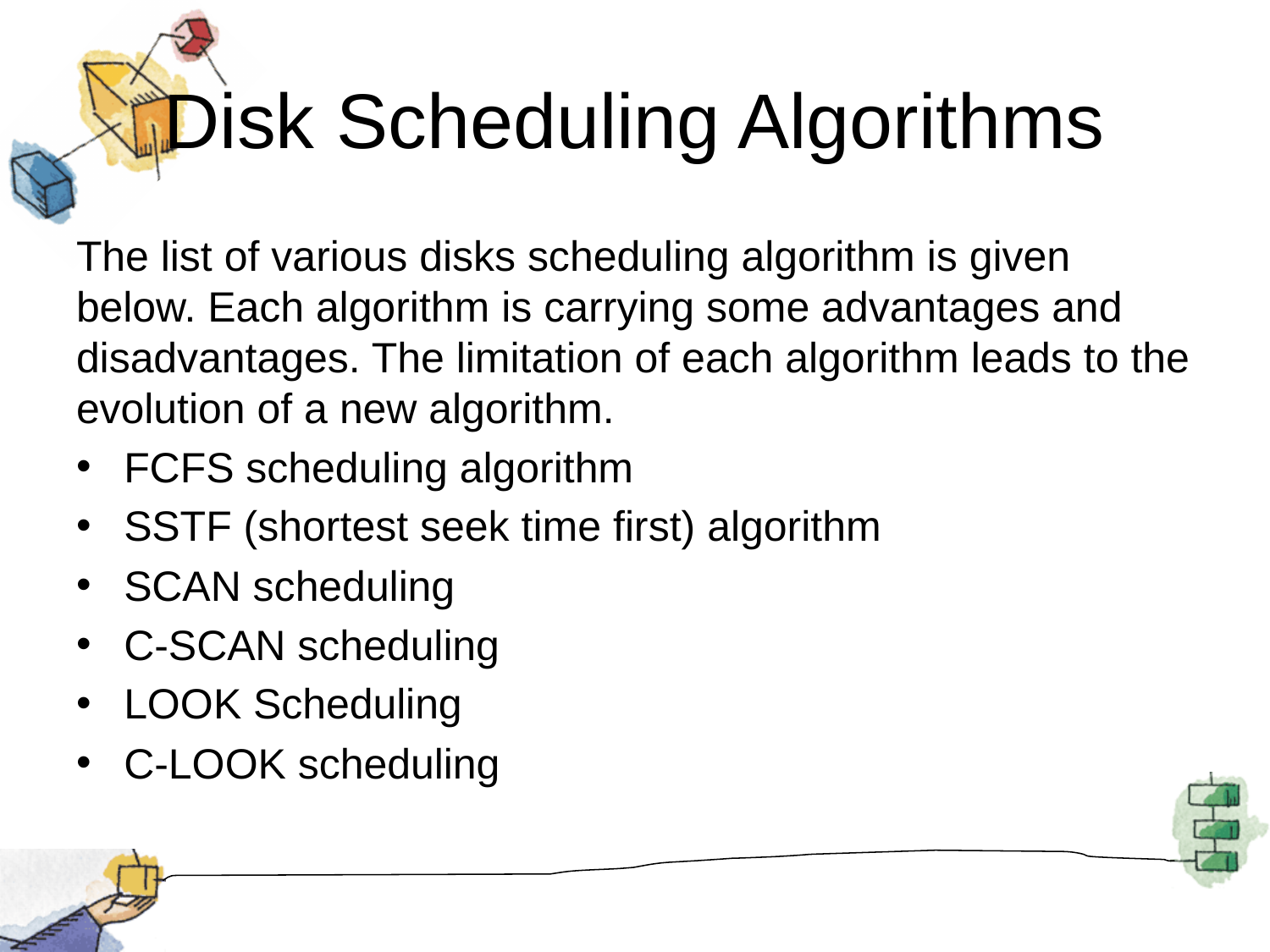

# Disk Scheduling Algorithms
The list of various disks scheduling algorithm is given below. Each algorithm is carrying some advantages and disadvantages. The limitation of each algorithm leads to the evolution of a new algorithm.
FCFS scheduling algorithm
SSTF (shortest seek time first) algorithm
SCAN scheduling
C-SCAN scheduling
LOOK Scheduling
C-LOOK scheduling